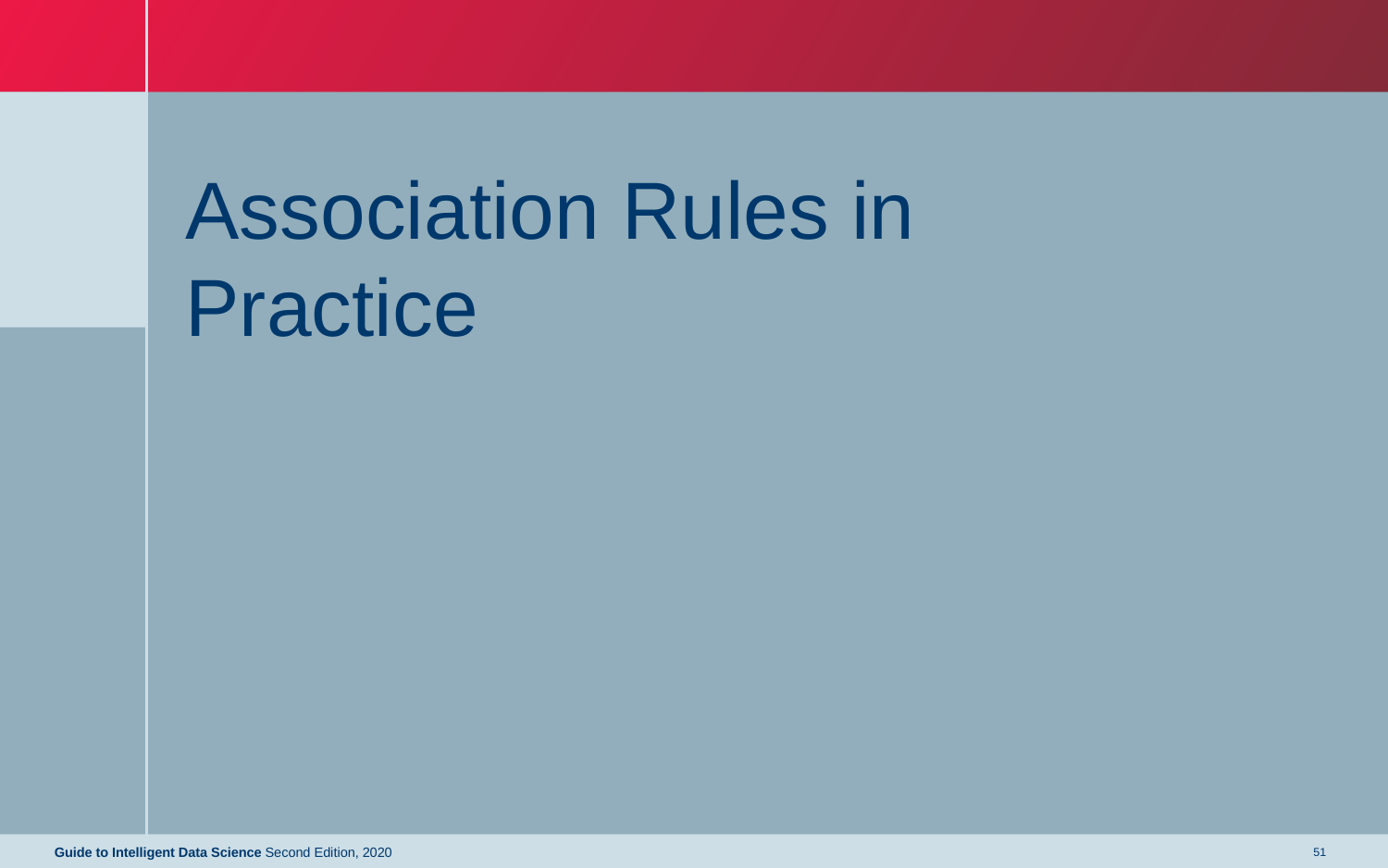

# Association Rules in Practice
Guide to Intelligent Data Science Second Edition, 2020
51